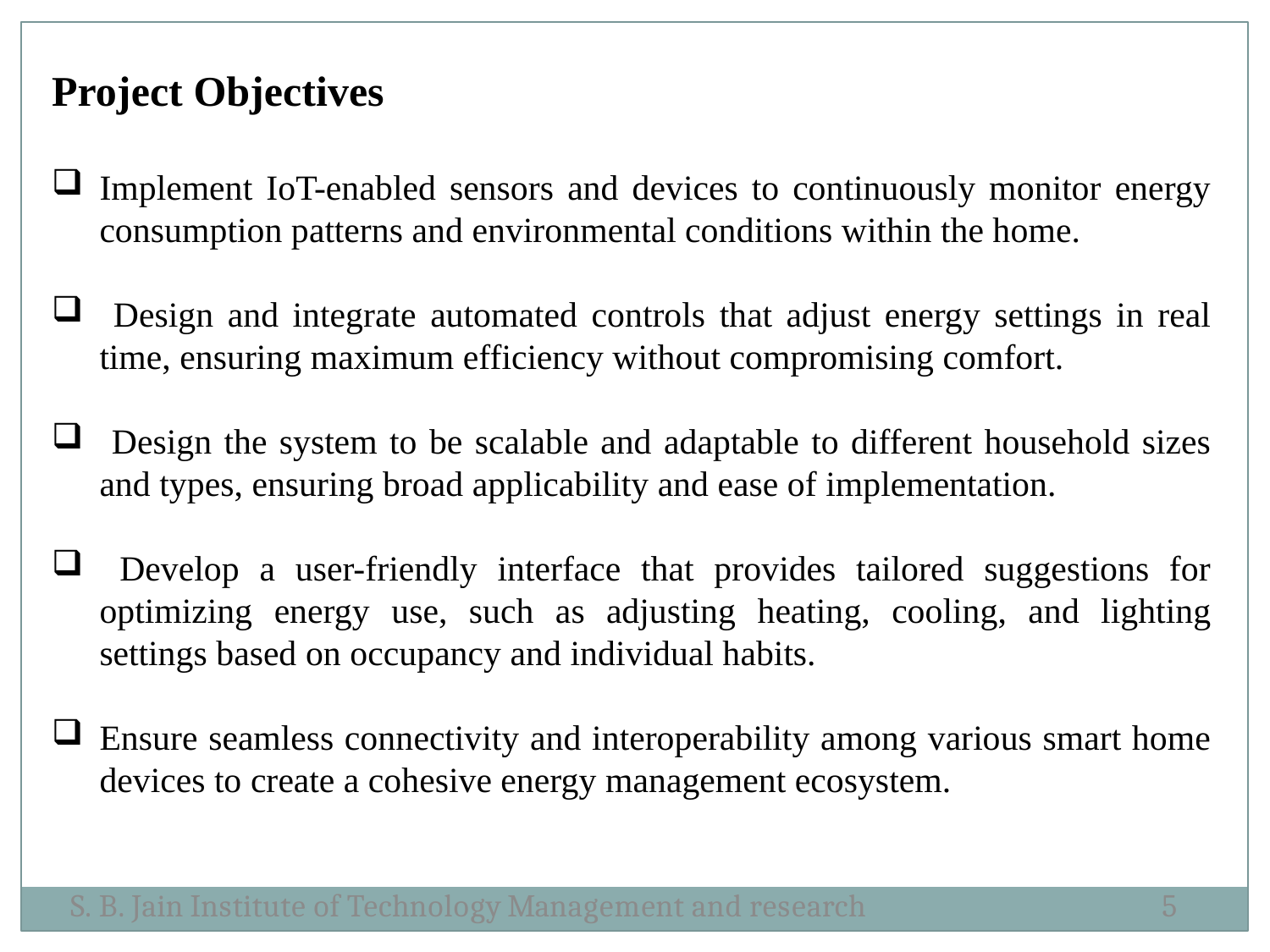

Project Objectives

Implement IoT-enabled sensors and devices to continuously monitor energy consumption patterns and environmental conditions within the home.

 Design and integrate automated controls that adjust energy settings in real time, ensuring maximum efficiency without compromising comfort.

 Design the system to be scalable and adaptable to different household sizes and types, ensuring broad applicability and ease of implementation.

 Develop a user-friendly interface that provides tailored suggestions for optimizing energy use, such as adjusting heating, cooling, and lighting settings based on occupancy and individual habits.

Ensure seamless connectivity and interoperability among various smart home devices to create a cohesive energy management ecosystem.
S. B. Jain Institute of Technology Management and research
5